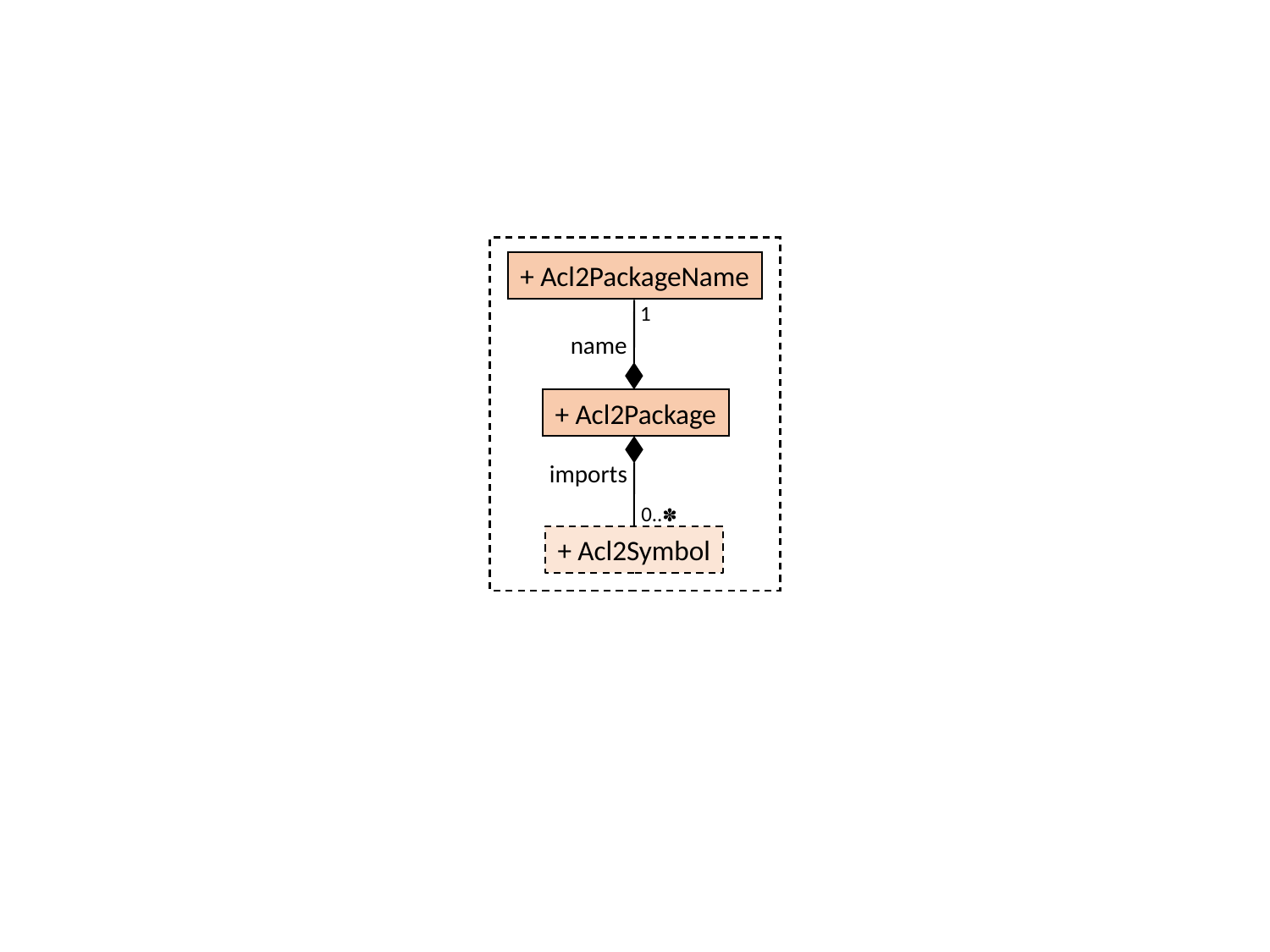

+ Acl2PackageName
1
name

+ Acl2Package

imports
0..✽
+ Acl2Symbol